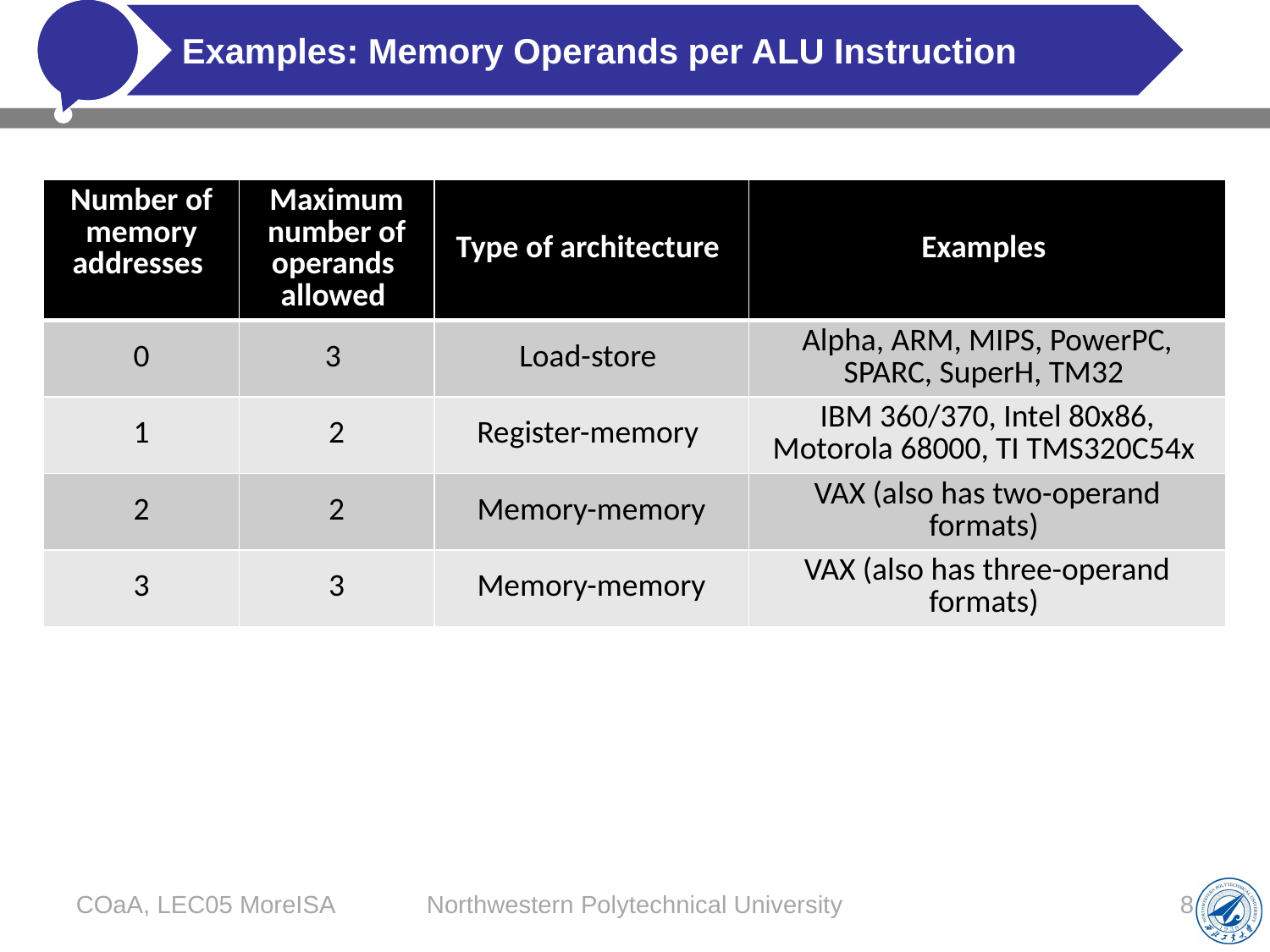

# Examples: Memory Operands per ALU Instruction

| Number of memory addresses | Maximum number of operands allowed | Type of architecture | Examples |
| --- | --- | --- | --- |
| 0 | 3 | Load-store | Alpha, ARM, MIPS, PowerPC, SPARC, SuperH, TM32 |
| 1 | 2 | Register-memory | IBM 360/370, Intel 80x86, Motorola 68000, TI TMS320C54x |
| 2 | 2 | Memory-memory | VAX (also has two-operand formats) |
| 3 | 3 | Memory-memory | VAX (also has three-operand formats) |

COaA, LEC05 MoreISA
Northwestern Polytechnical University
8